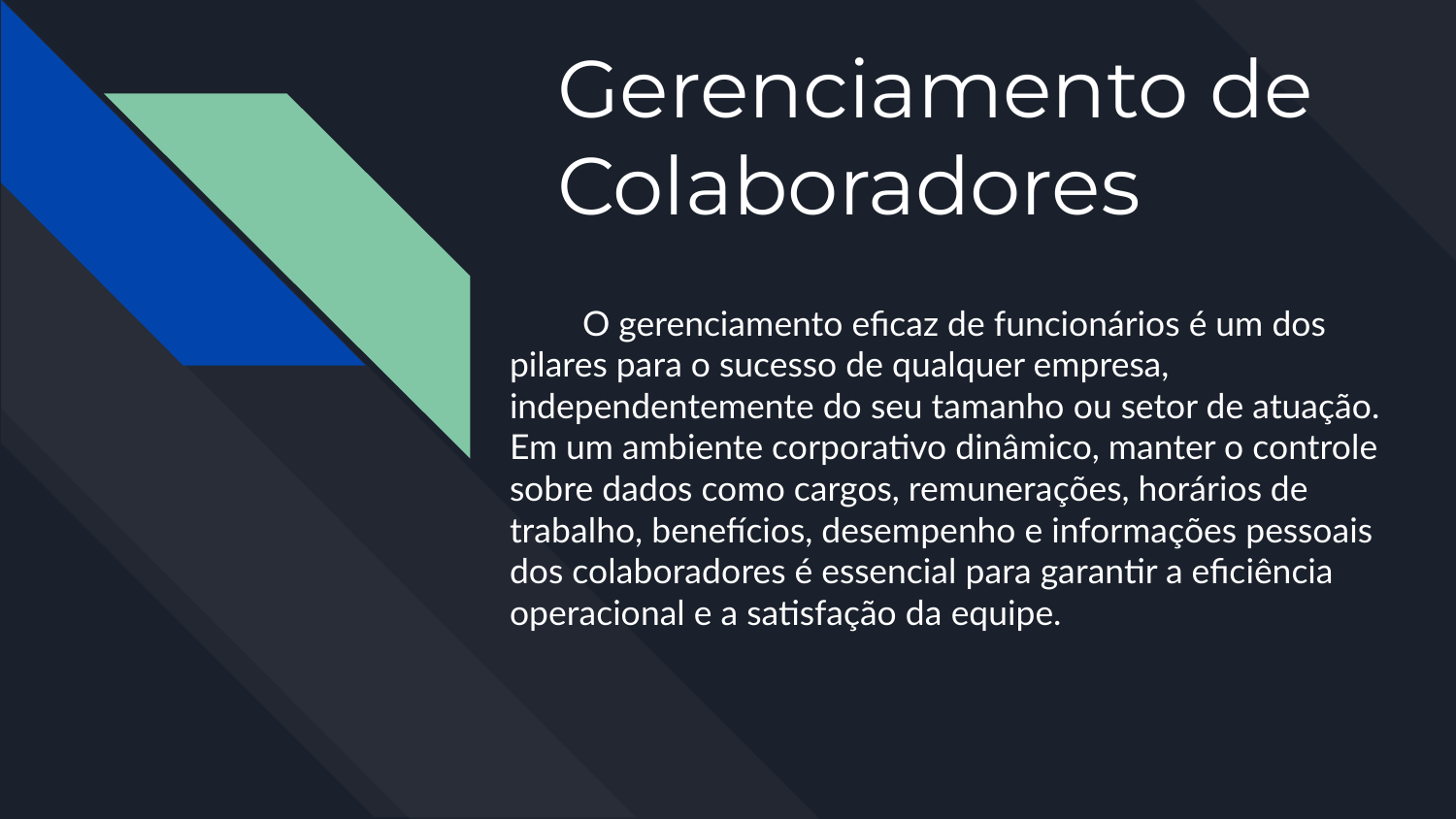

# Gerenciamento de Colaboradores
O gerenciamento eficaz de funcionários é um dos pilares para o sucesso de qualquer empresa, independentemente do seu tamanho ou setor de atuação. Em um ambiente corporativo dinâmico, manter o controle sobre dados como cargos, remunerações, horários de trabalho, benefícios, desempenho e informações pessoais dos colaboradores é essencial para garantir a eficiência operacional e a satisfação da equipe.